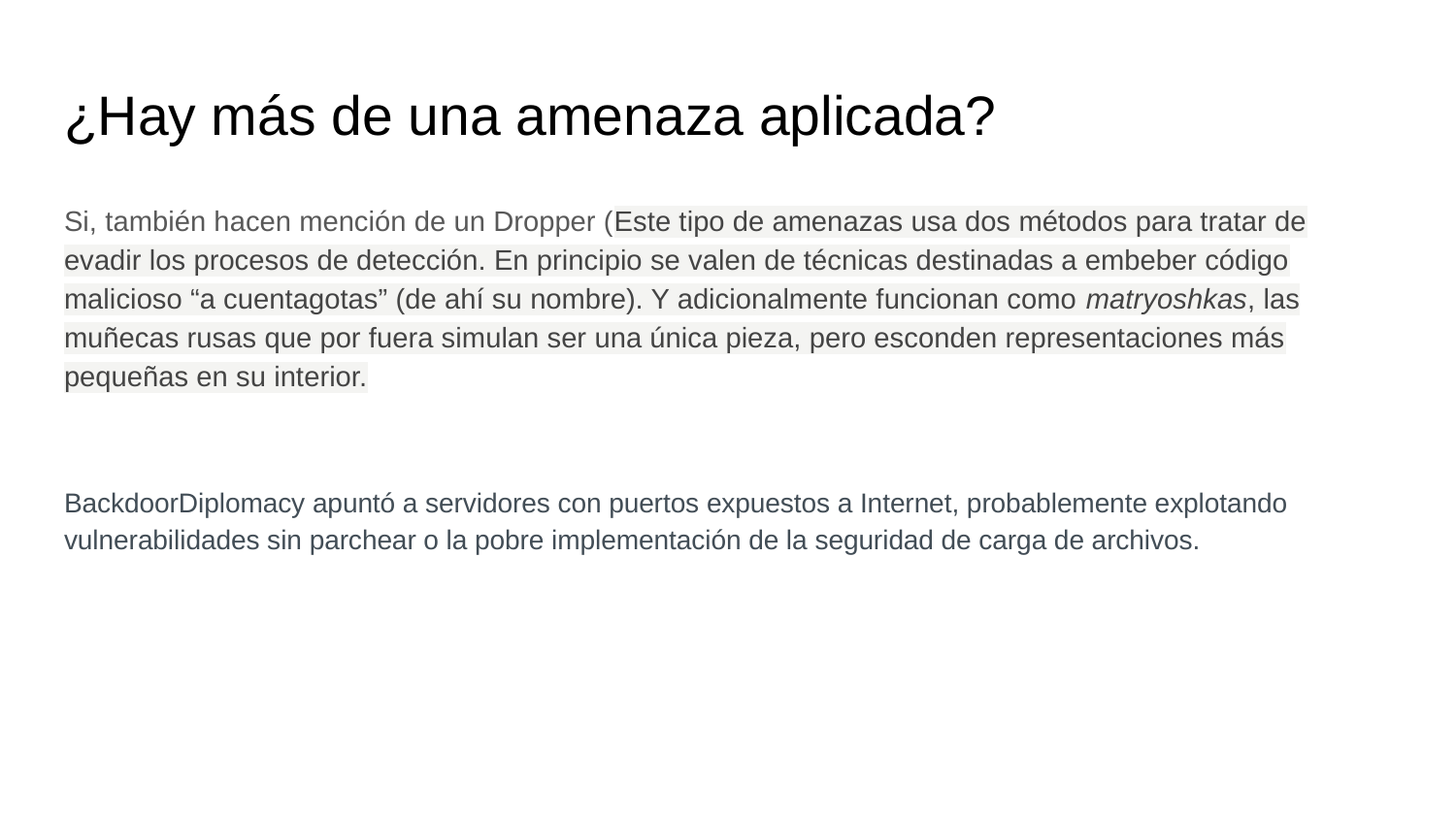

# ¿Hay más de una amenaza aplicada?
Si, también hacen mención de un Dropper (Este tipo de amenazas usa dos métodos para tratar de evadir los procesos de detección. En principio se valen de técnicas destinadas a embeber código malicioso “a cuentagotas” (de ahí su nombre). Y adicionalmente funcionan como matryoshkas, las muñecas rusas que por fuera simulan ser una única pieza, pero esconden representaciones más pequeñas en su interior.

BackdoorDiplomacy apuntó a servidores con puertos expuestos a Internet, probablemente explotando vulnerabilidades sin parchear o la pobre implementación de la seguridad de carga de archivos.